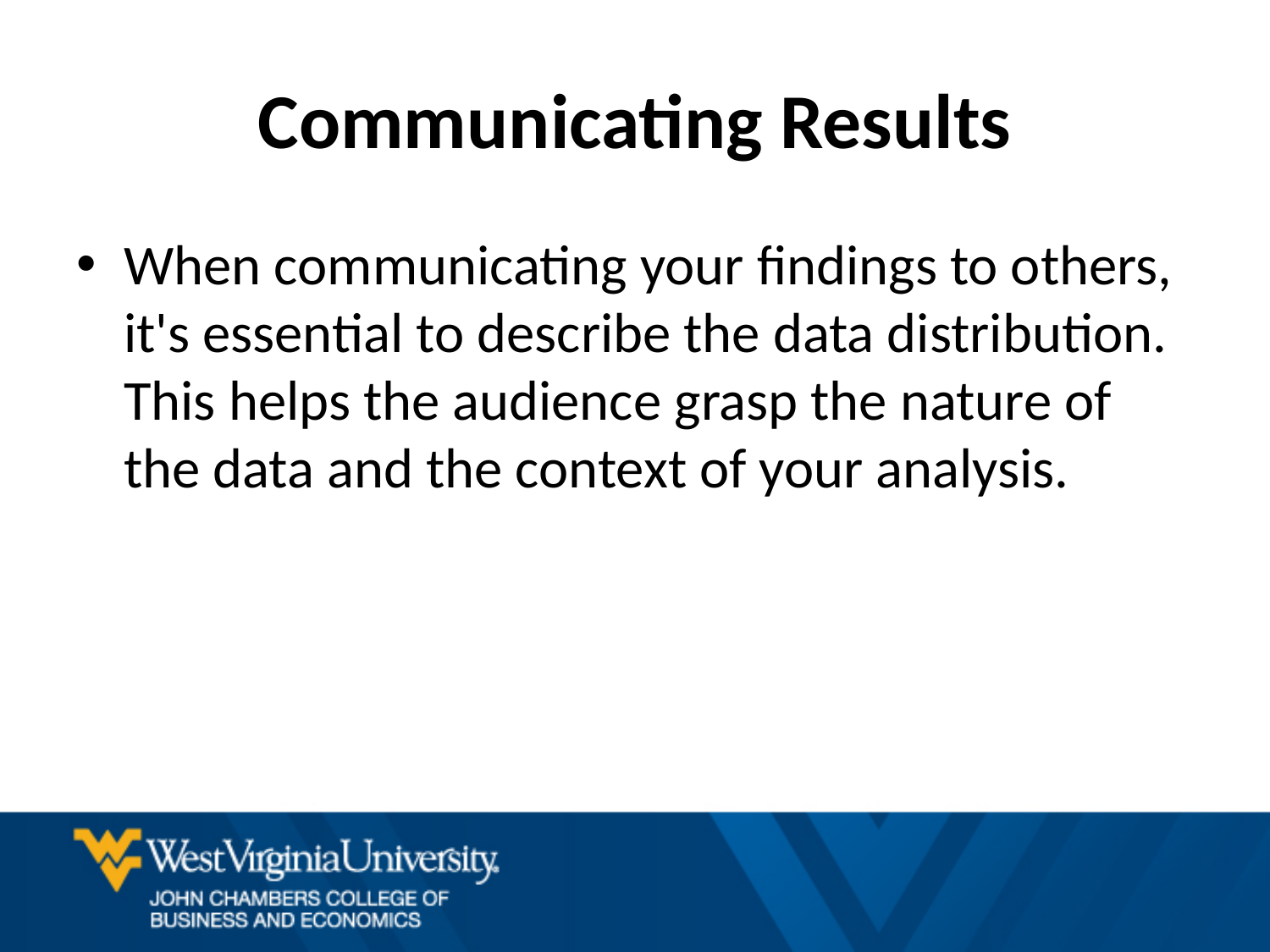

# Communicating Results
When communicating your findings to others, it's essential to describe the data distribution. This helps the audience grasp the nature of the data and the context of your analysis.